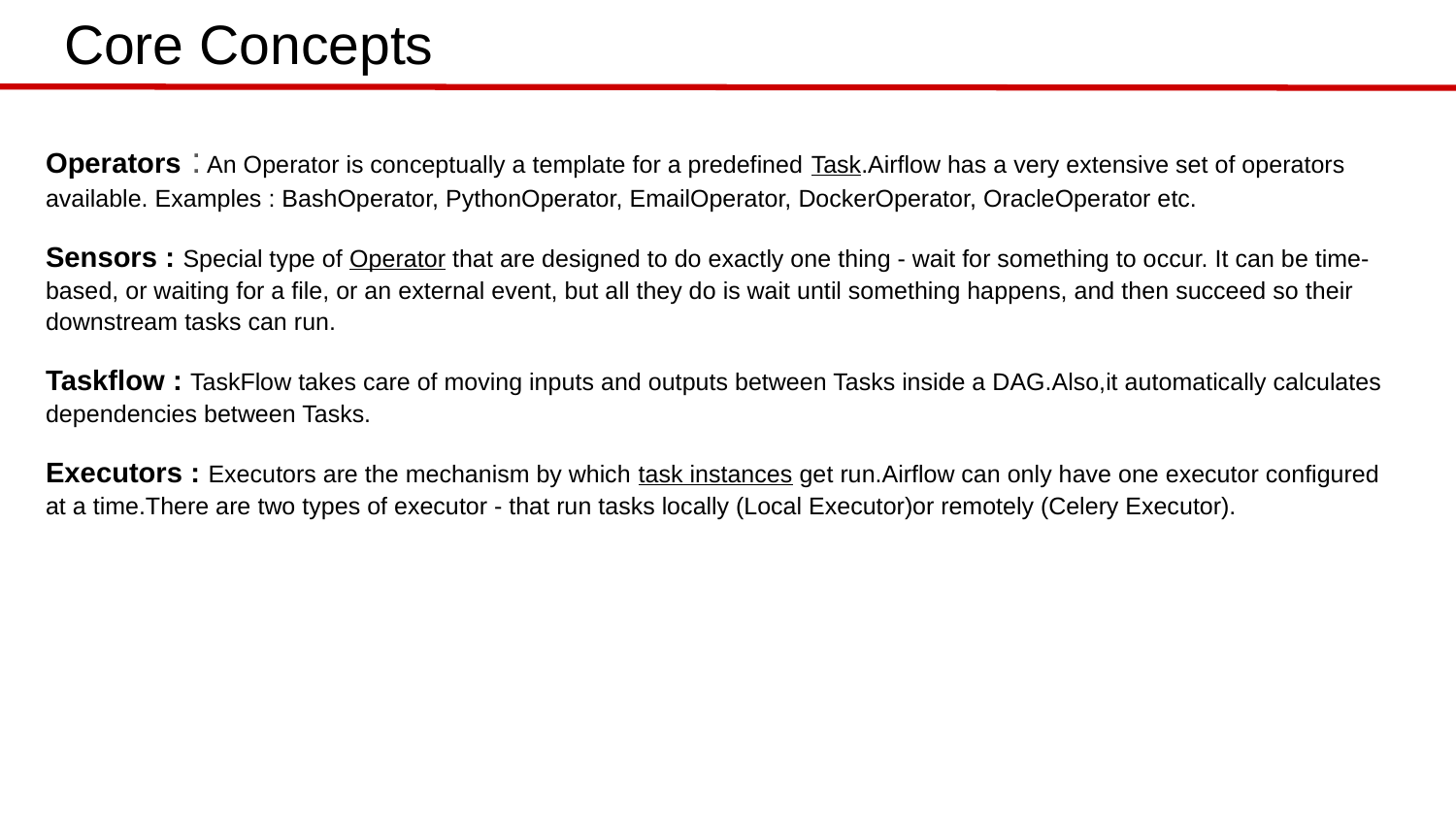

# Core Concepts
Operators : An Operator is conceptually a template for a predefined Task.Airflow has a very extensive set of operators available. Examples : BashOperator, PythonOperator, EmailOperator, DockerOperator, OracleOperator etc.
Sensors : Special type of Operator that are designed to do exactly one thing - wait for something to occur. It can be time-based, or waiting for a file, or an external event, but all they do is wait until something happens, and then succeed so their downstream tasks can run.
Taskflow : TaskFlow takes care of moving inputs and outputs between Tasks inside a DAG.Also,it automatically calculates dependencies between Tasks.
Executors : Executors are the mechanism by which task instances get run.Airflow can only have one executor configured at a time.There are two types of executor - that run tasks locally (Local Executor)or remotely (Celery Executor).